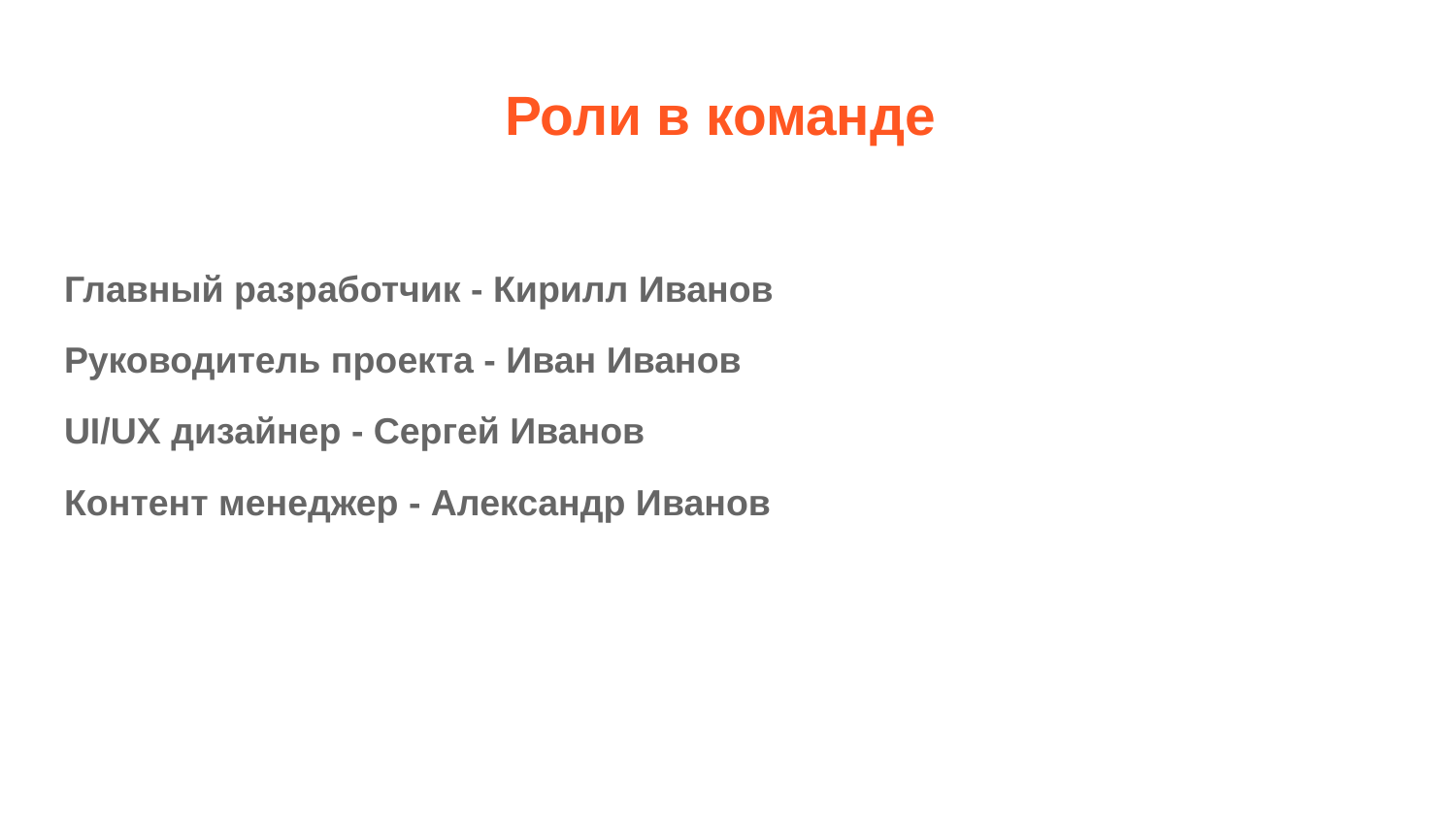

# Роли в команде

Главный разработчик - Кирилл Иванов
Руководитель проекта - Иван Иванов
UI/UX дизайнер - Сергей Иванов
Контент менеджер - Александр Иванов